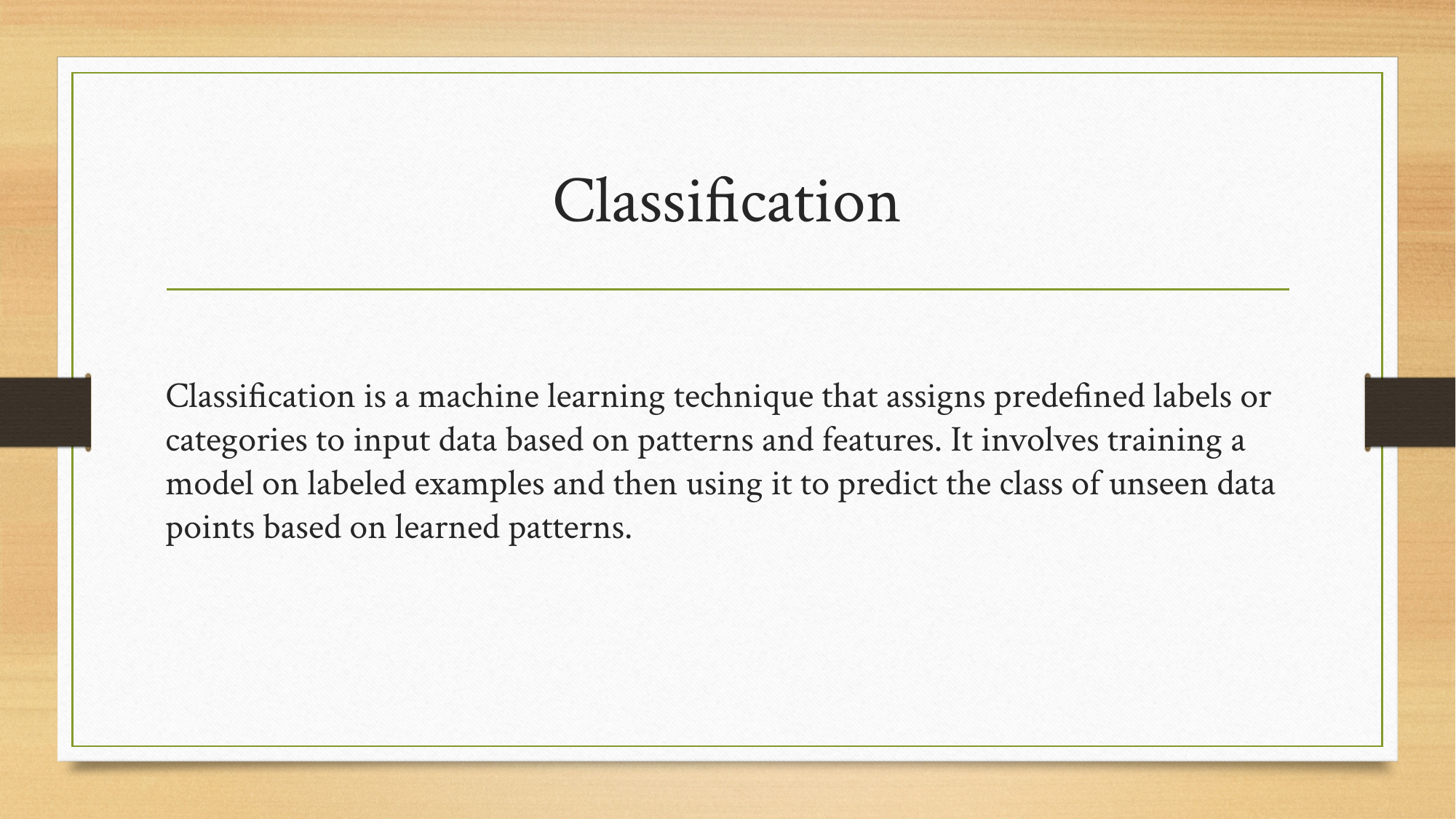

# Classification

Classification is a machine learning technique that assigns predefined labels or categories to input data based on patterns and features. It involves training a model on labeled examples and then using it to predict the class of unseen data points based on learned patterns.